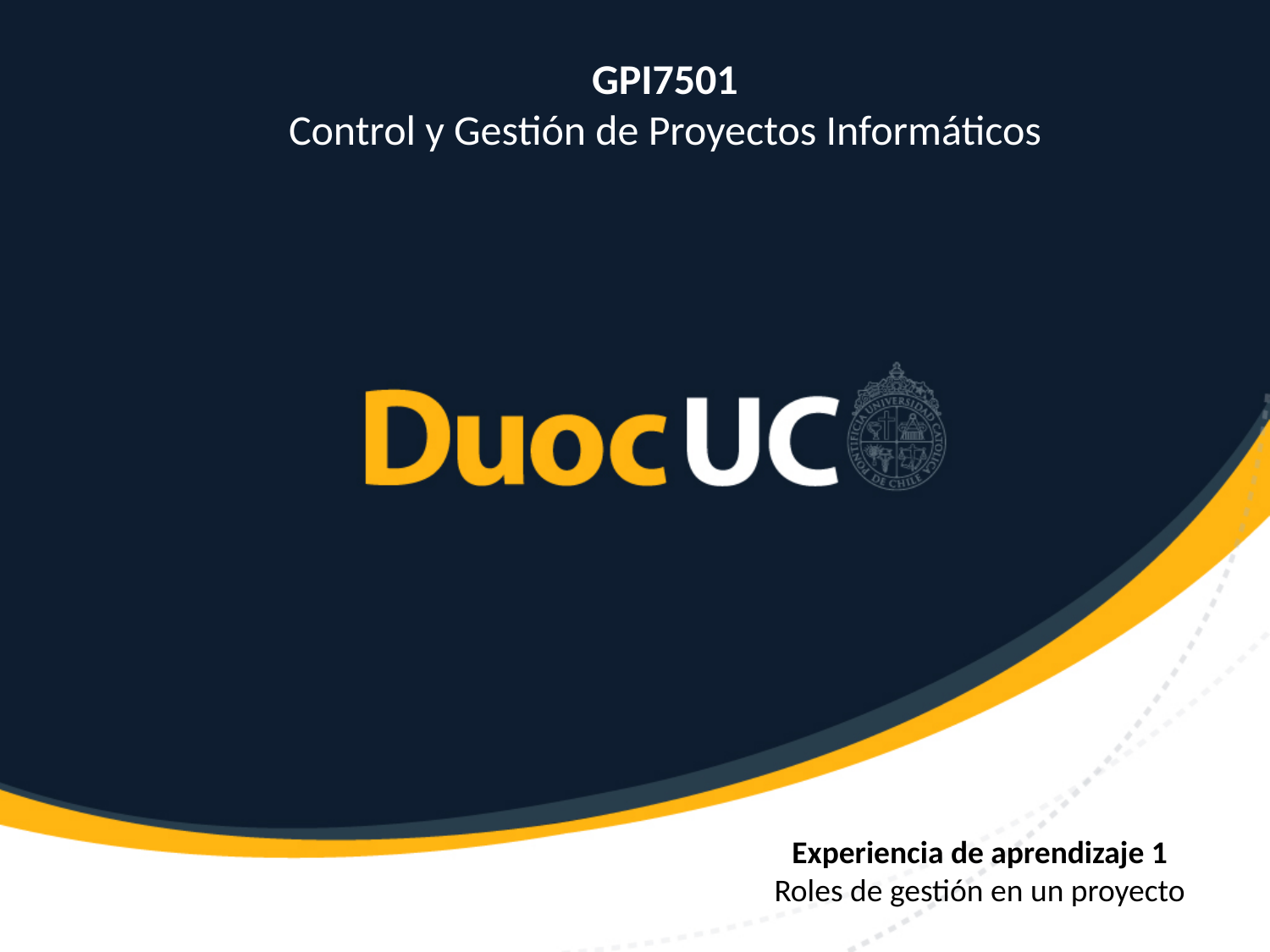

GPI7501
Control y Gestión de Proyectos Informáticos

Experiencia de aprendizaje 1
Roles de gestión en un proyecto